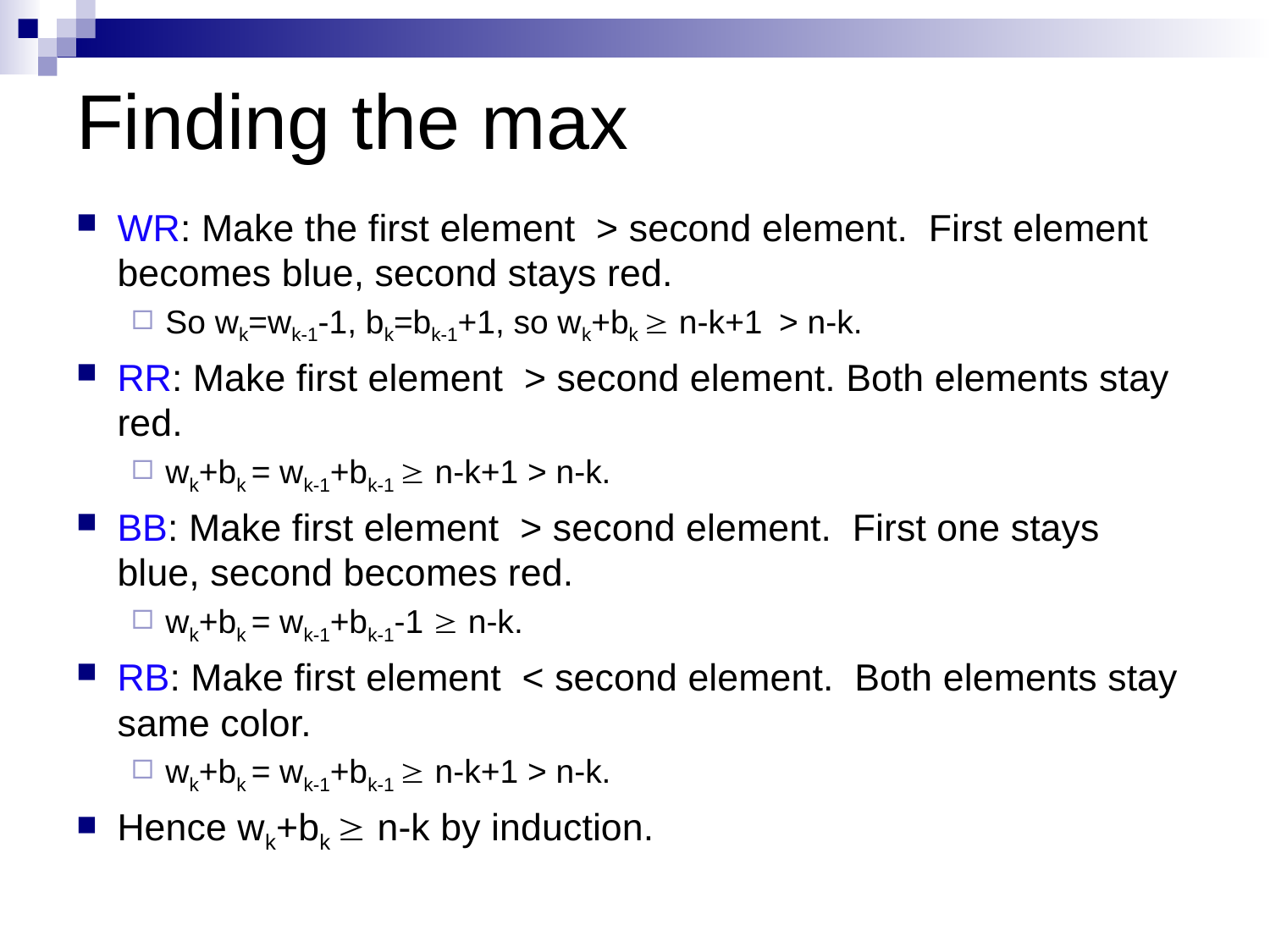

# Finding the max
WR: Make the first element  > second element.  First element becomes blue, second stays red.
So wk=wk-1-1, bk=bk-1+1, so wk+bk ≥ n-k+1 > n-k.
RR: Make first element  > second element. Both elements stay red.
wk+bk = wk-1+bk-1 ≥ n-k+1 > n-k.
BB: Make first element  > second element.  First one stays blue, second becomes red.
wk+bk = wk-1+bk-1-1 ≥ n-k.
RB: Make first element  < second element.  Both elements stay same color.
wk+bk = wk-1+bk-1 ≥ n-k+1 > n-k.
Hence wk+bk ≥ n-k by induction.